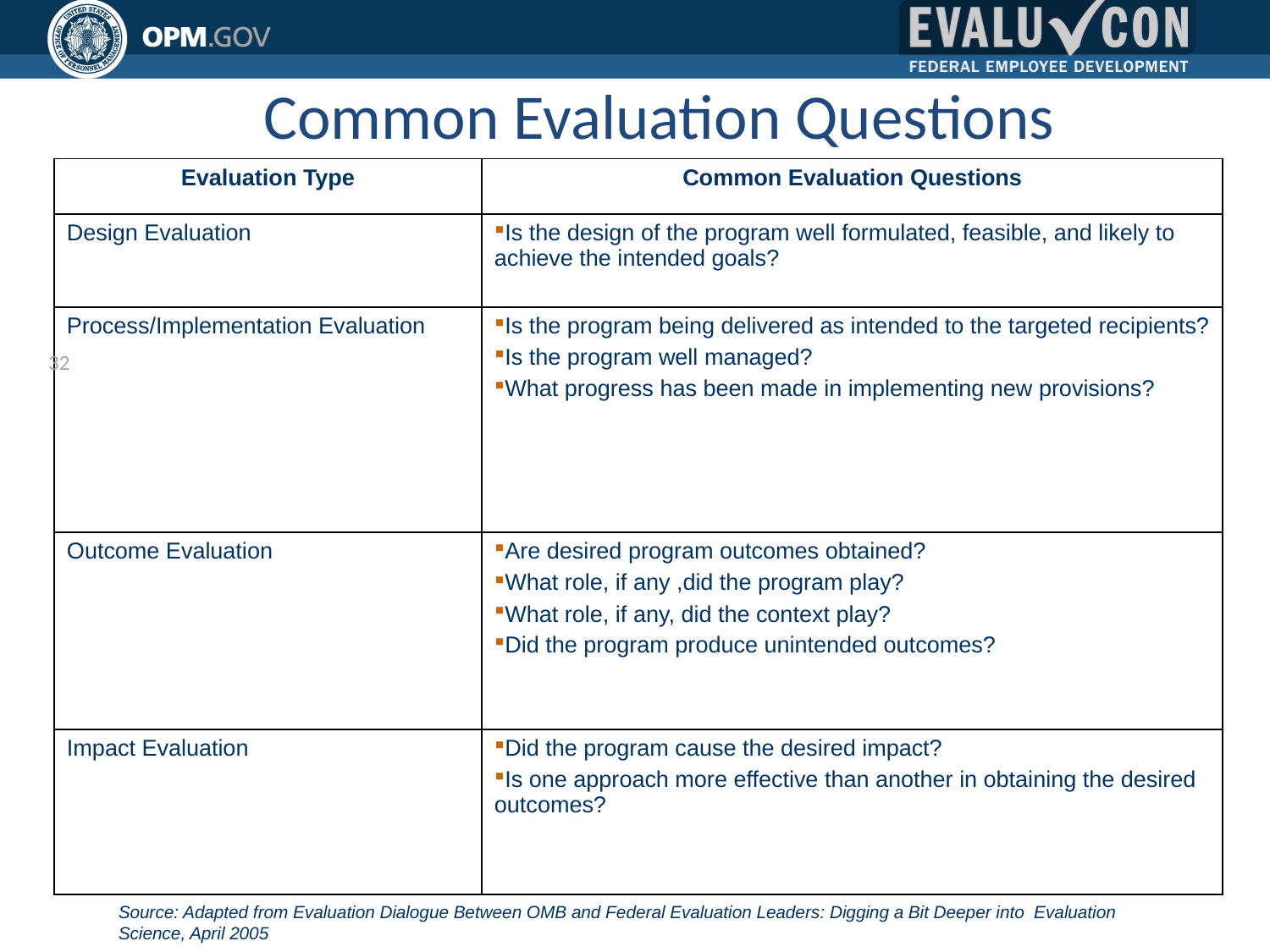

Common Evaluation Questions
| Evaluation Type | Common Evaluation Questions |
| --- | --- |
| Design Evaluation | Is the design of the program well formulated, feasible, and likely to achieve the intended goals? |
| Process/Implementation Evaluation | Is the program being delivered as intended to the targeted recipients? Is the program well managed? What progress has been made in implementing new provisions? |
| Outcome Evaluation | Are desired program outcomes obtained? What role, if any ,did the program play? What role, if any, did the context play? Did the program produce unintended outcomes? |
| Impact Evaluation | Did the program cause the desired impact? Is one approach more effective than another in obtaining the desired outcomes? |
32

Source: Adapted from Evaluation Dialogue Between OMB and Federal Evaluation Leaders: Digging a Bit Deeper into  Evaluation Science, April 2005